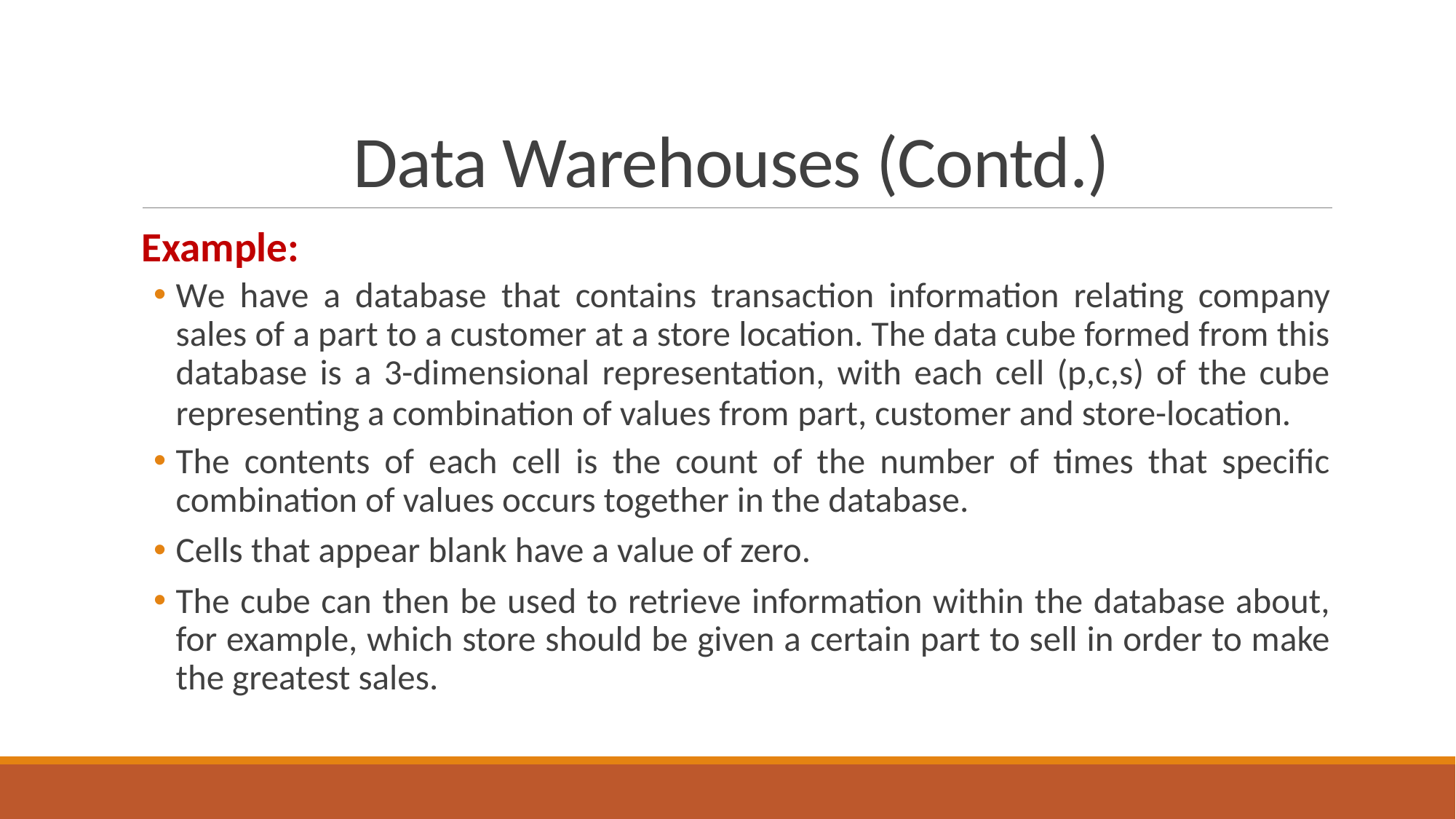

# Data Warehouses (Contd.)
Example:
We have a database that contains transaction information relating company sales of a part to a customer at a store location. The data cube formed from this database is a 3-dimensional representation, with each cell (p,c,s) of the cube representing a combination of values from part, customer and store-location.
The contents of each cell is the count of the number of times that specific combination of values occurs together in the database.
Cells that appear blank have a value of zero.
The cube can then be used to retrieve information within the database about, for example, which store should be given a certain part to sell in order to make the greatest sales.